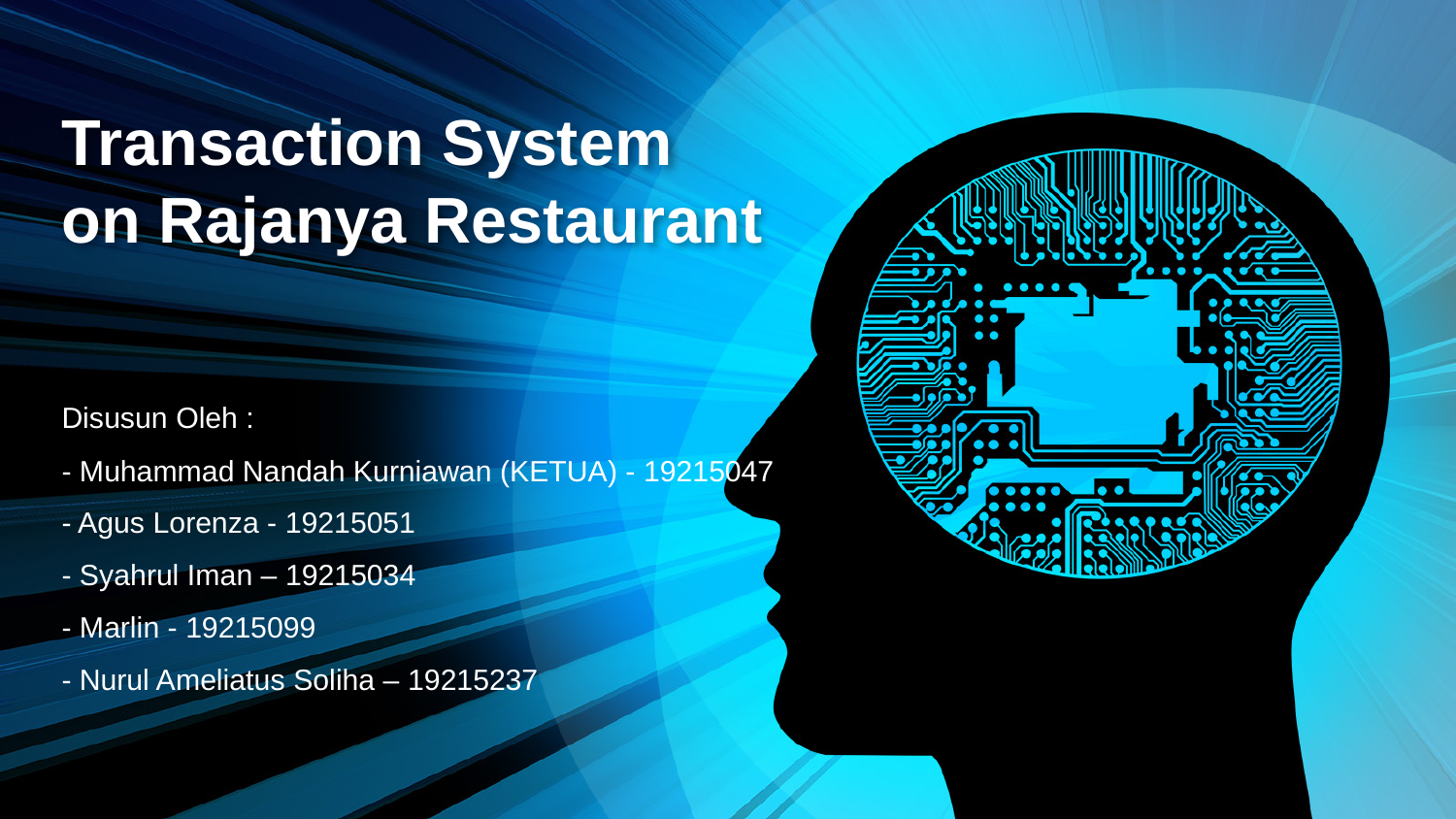

# Transaction System on Rajanya Restaurant
Disusun Oleh :
- Muhammad Nandah Kurniawan (KETUA) - 19215047
- Agus Lorenza - 19215051
- Syahrul Iman – 19215034
- Marlin - 19215099
- Nurul Ameliatus Soliha – 19215237